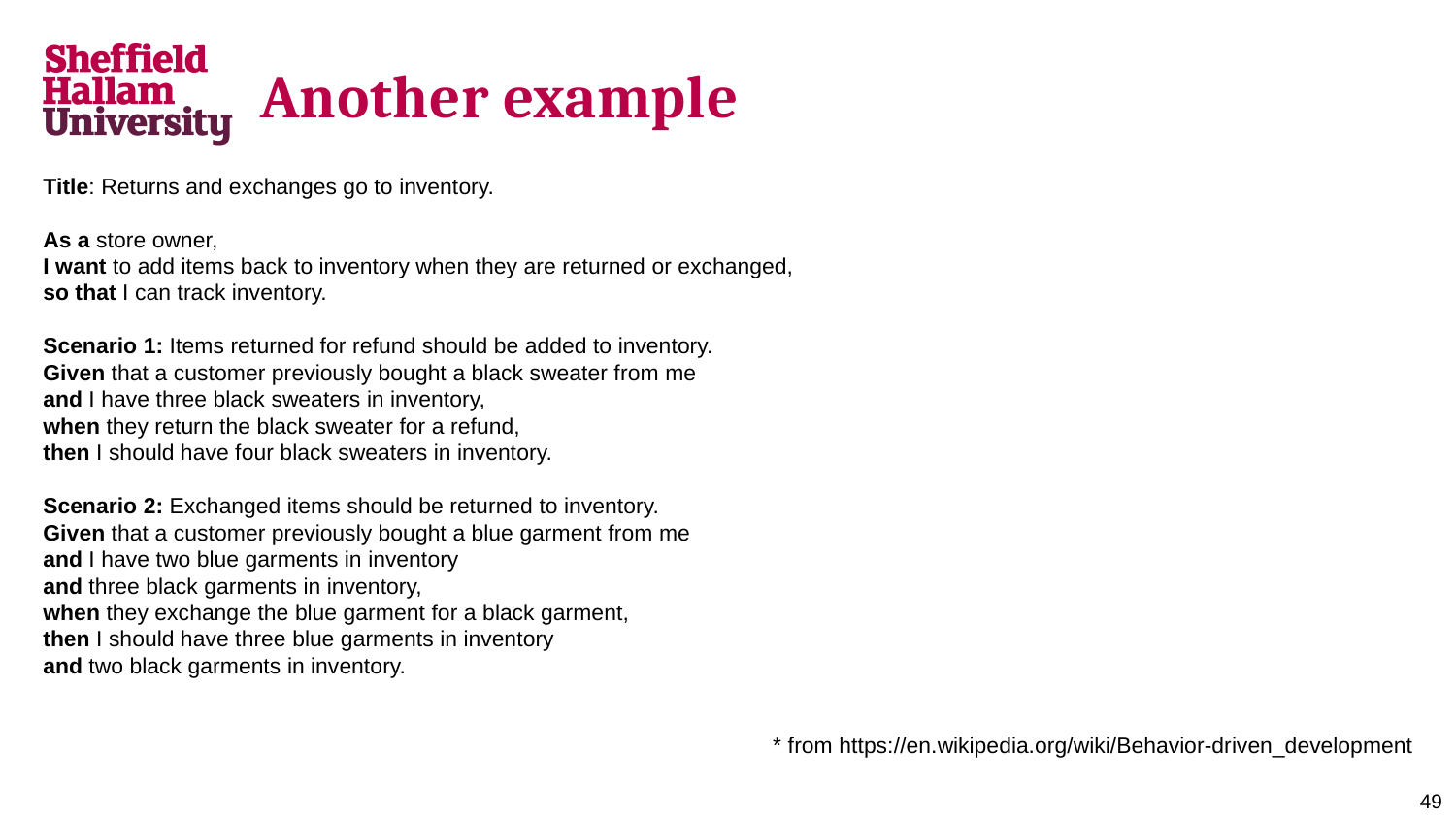

# Another example
Title: Returns and exchanges go to inventory.

As a store owner,
I want to add items back to inventory when they are returned or exchanged,
so that I can track inventory.

Scenario 1: Items returned for refund should be added to inventory.
Given that a customer previously bought a black sweater from me
and I have three black sweaters in inventory,
when they return the black sweater for a refund,
then I should have four black sweaters in inventory.

Scenario 2: Exchanged items should be returned to inventory.
Given that a customer previously bought a blue garment from me
and I have two blue garments in inventory
and three black garments in inventory,
when they exchange the blue garment for a black garment,
then I should have three blue garments in inventory
and two black garments in inventory.

* from https://en.wikipedia.org/wiki/Behavior-driven_development
49